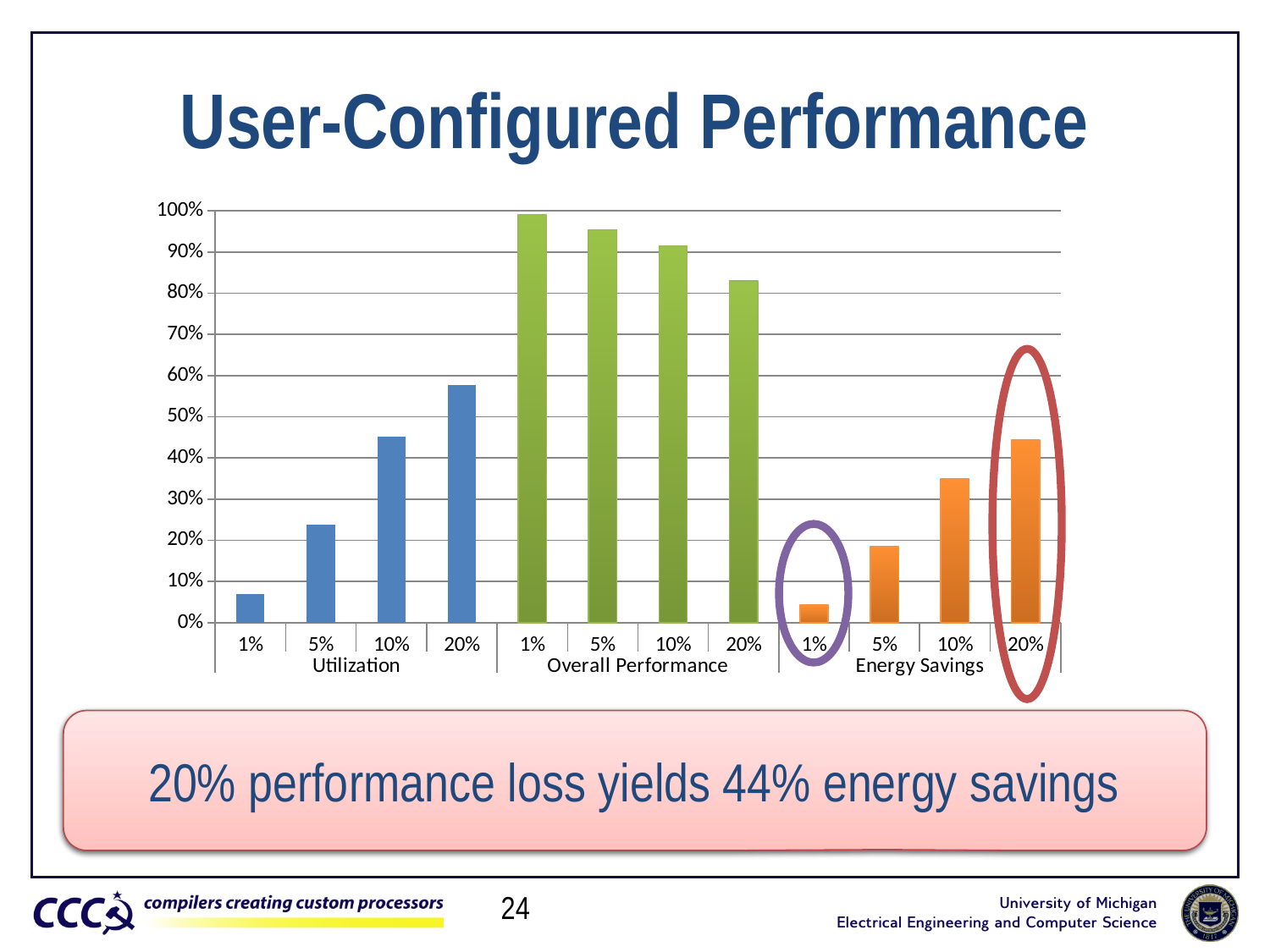

# User-Configured Performance

### Chart

| Category |  |
|---|---|
| 1% | 0.0693346 |
| 5% | 0.238258 |
| 10% | 0.452063 |
| 20% | 0.577061 |
| 1% | 0.991572 |
| 5% | 0.954315 |
| 10% | 0.915186 |
| 20% | 0.83 |
| 1% | 0.0430711 |
| 5% | 0.184238 |
| 10% | 0.34918 |
| 20% | 0.442892 |

20% performance loss yields 44% energy savings
1% performance loss yields 4% energy savings